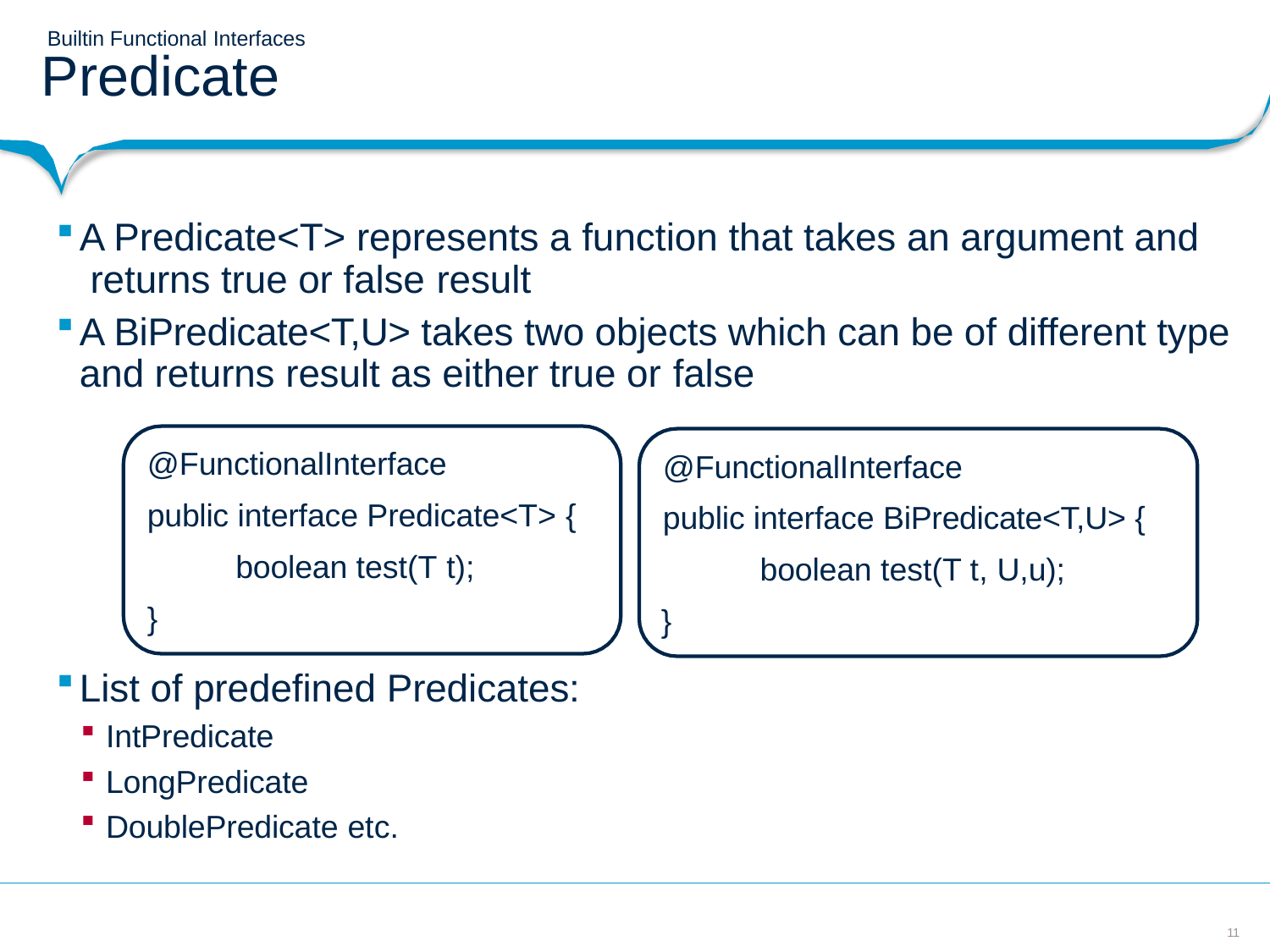

Builtin Functional Interfaces
# Predicate
A Predicate<T> represents a function that takes an argument and  returns true or false result
A BiPredicate<T,U> takes two objects which can be of different type  and returns result as either true or false

@FunctionalInterface
public interface Predicate<T> {
boolean test(T t);
}
List of predefined Predicates:
IntPredicate
LongPredicate
DoublePredicate etc.
@FunctionalInterface
public interface BiPredicate<T,U> {  boolean test(T t, U,u);
}
11